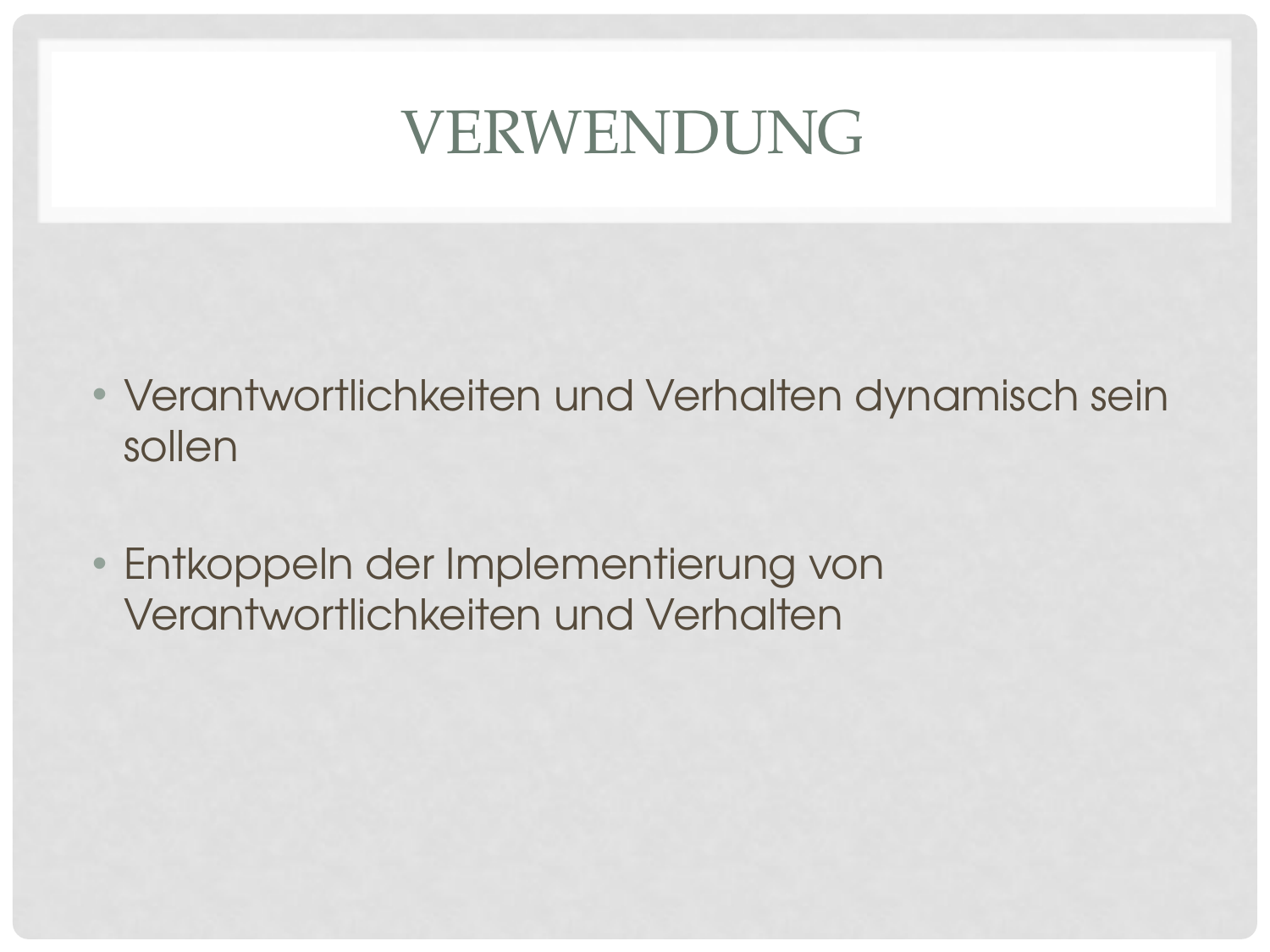

# Verwendung

Verantwortlichkeiten und Verhalten dynamisch sein sollen

Entkoppeln der Implementierung von Verantwortlichkeiten und Verhalten